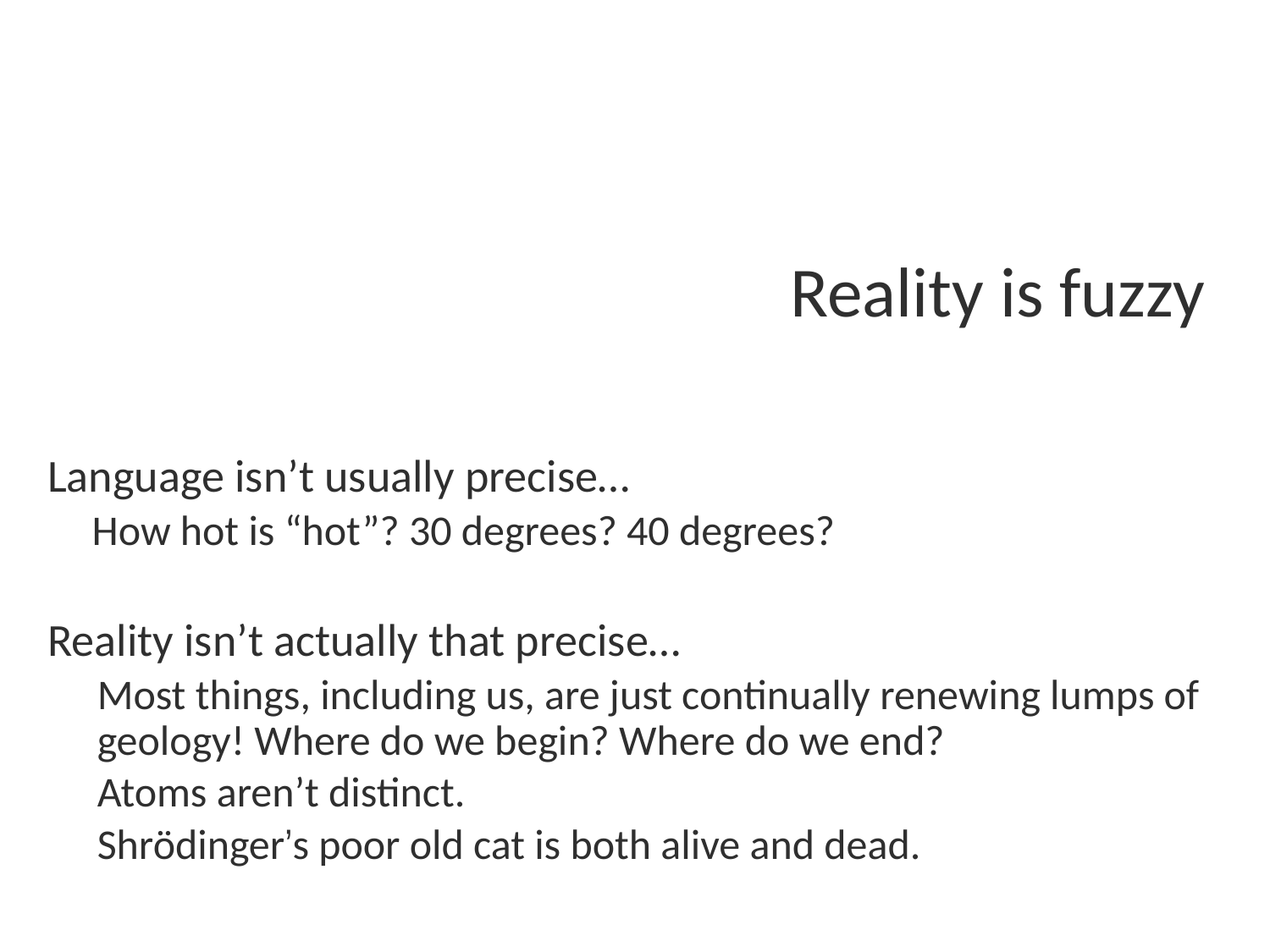

# Reality is fuzzy
Language isn’t usually precise…
How hot is “hot”? 30 degrees? 40 degrees?

Reality isn’t actually that precise…
Most things, including us, are just continually renewing lumps of geology! Where do we begin? Where do we end?
Atoms aren’t distinct.
Shrödinger’s poor old cat is both alive and dead.